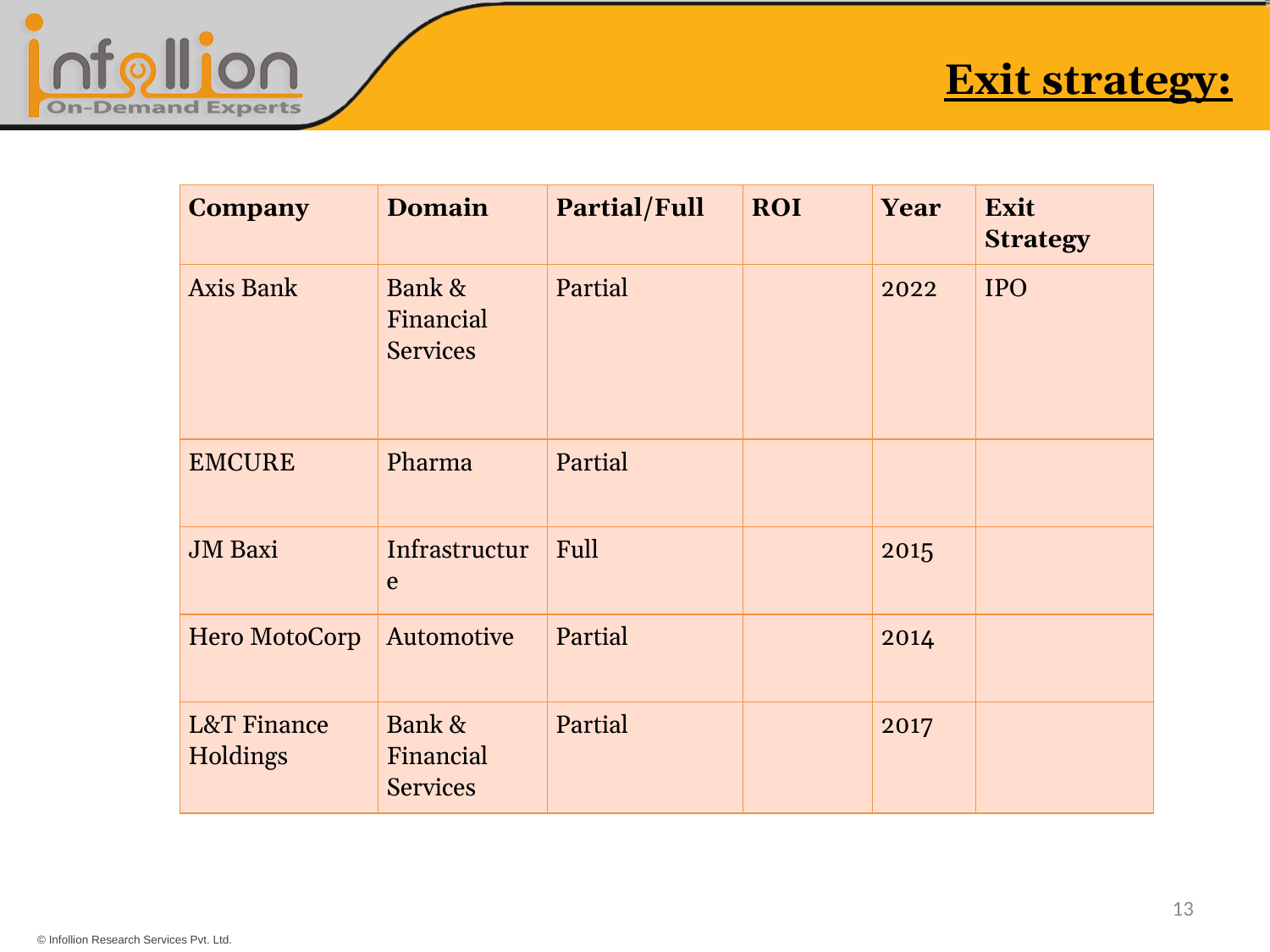

# Exit strategy:
| Company | Domain | Partial/Full | ROI | Year | Exit Strategy |
| --- | --- | --- | --- | --- | --- |
| Axis Bank | Bank & Financial Services | Partial |  | 2022 | IPO |
| EMCURE | Pharma | Partial |  |  |  |
| JM Baxi | Infrastructure | Full |  | 2015 |  |
| Hero MotoCorp | Automotive | Partial |  | 2014 |  |
| L&T Finance Holdings | Bank & Financial Services | Partial |  | 2017 |  |
13